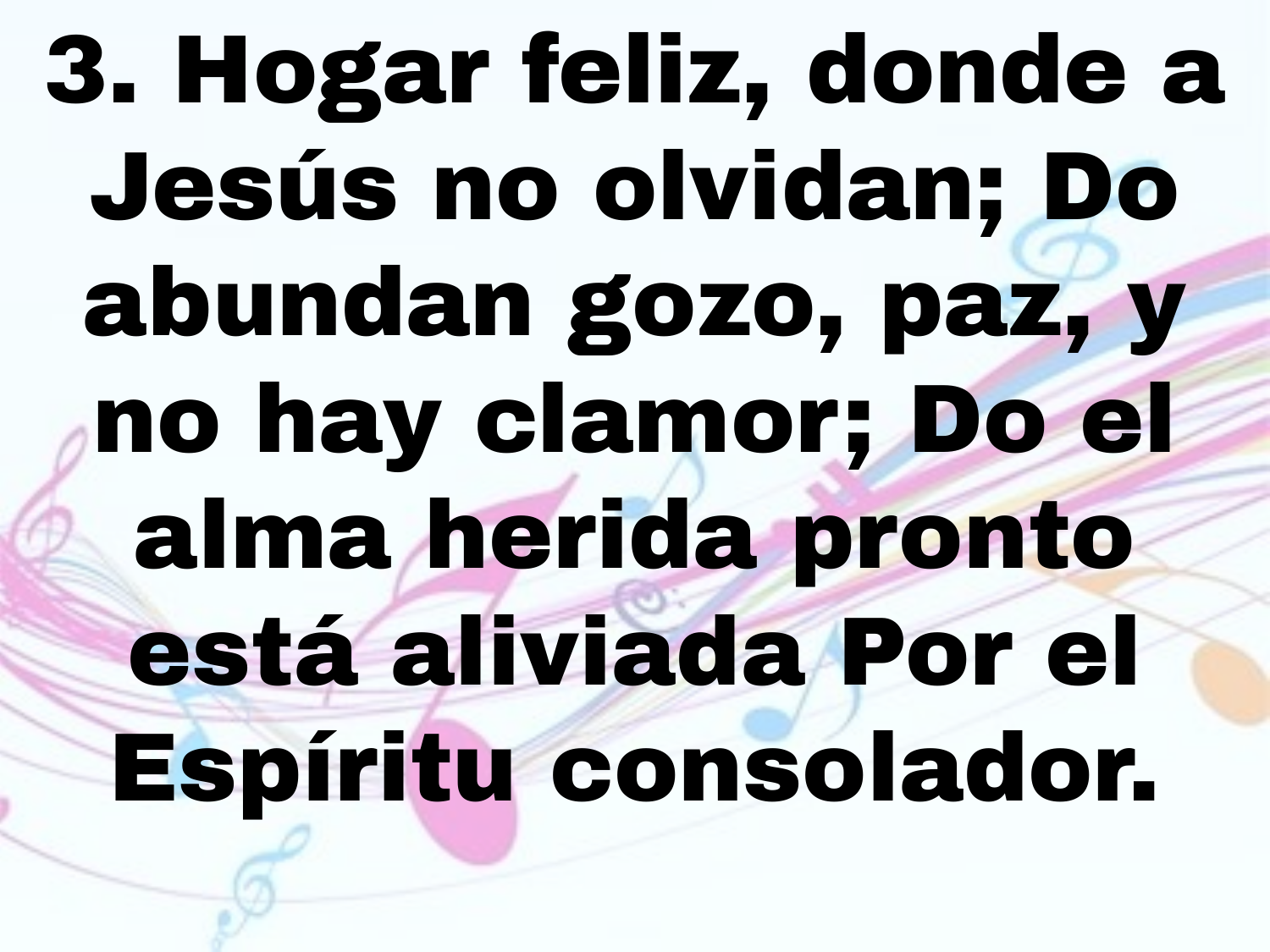

3. Hogar feliz, donde a Jesús no olvidan; Do abundan gozo, paz, y no hay clamor; Do el alma herida pronto está aliviada Por el Espíritu consolador.